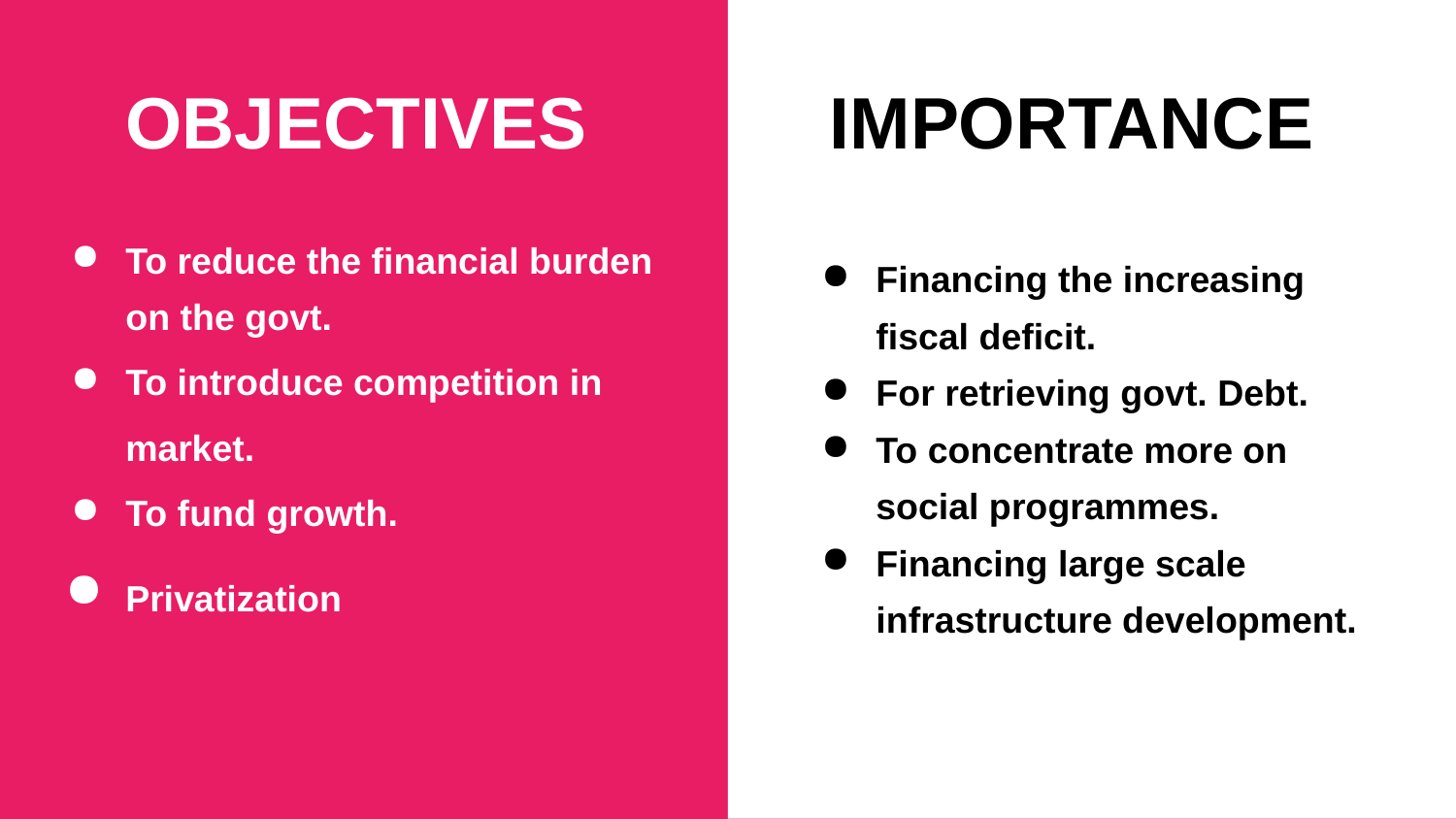

OBJECTIVES
IMPORTANCE
To reduce the financial burden on the govt.
To introduce competition in market.
To fund growth.
Privatization
Financing the increasing fiscal deficit.
For retrieving govt. Debt.
To concentrate more on social programmes.
Financing large scale infrastructure development.